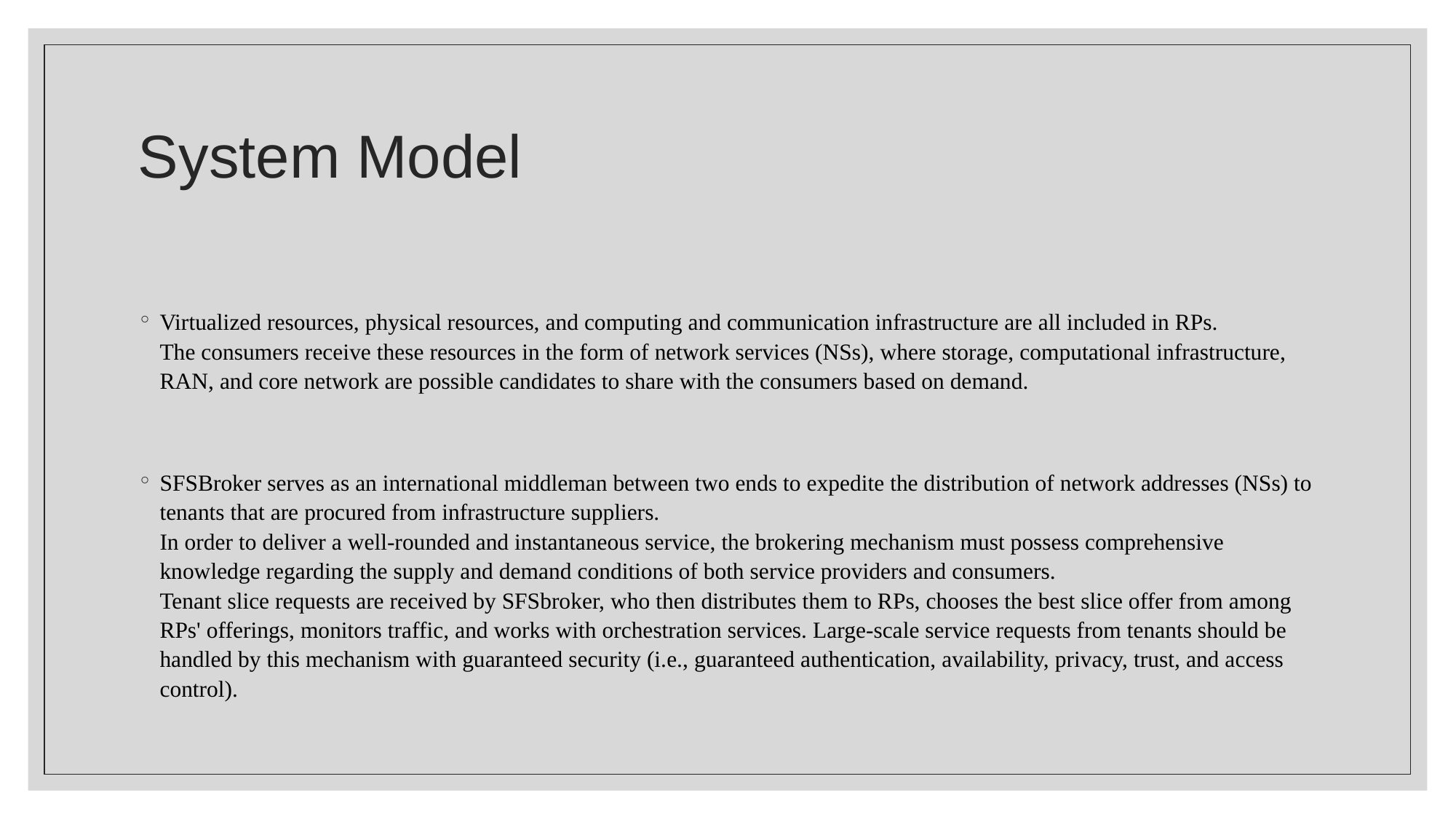

# System Model

Virtualized resources, physical resources, and computing and communication infrastructure are all included in RPs.
The consumers receive these resources in the form of network services (NSs), where storage, computational infrastructure, RAN, and core network are possible candidates to share with the consumers based on demand.

SFSBroker serves as an international middleman between two ends to expedite the distribution of network addresses (NSs) to tenants that are procured from infrastructure suppliers.
In order to deliver a well-rounded and instantaneous service, the brokering mechanism must possess comprehensive knowledge regarding the supply and demand conditions of both service providers and consumers.
Tenant slice requests are received by SFSbroker, who then distributes them to RPs, chooses the best slice offer from among RPs' offerings, monitors traffic, and works with orchestration services. Large-scale service requests from tenants should be handled by this mechanism with guaranteed security (i.e., guaranteed authentication, availability, privacy, trust, and access control).